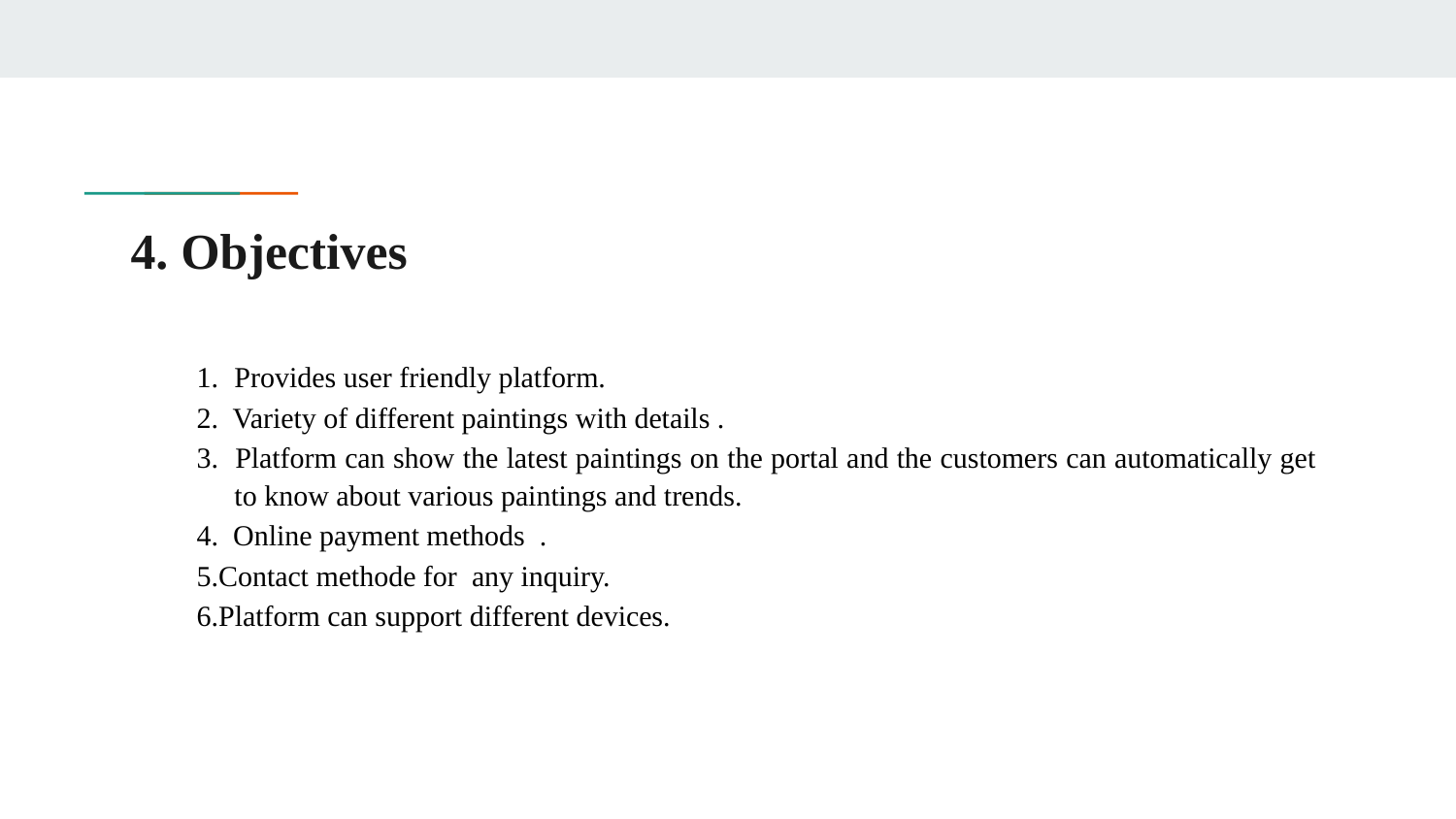

# 4. Objectives

1. 	Provides user friendly platform.
2.  Variety of different paintings with details .
3. 	Platform can show the latest paintings on the portal and the customers can automatically get to know about various paintings and trends.
4.  Online payment methods  .
5.Contact methode for  any inquiry.
6.Platform can support different devices.